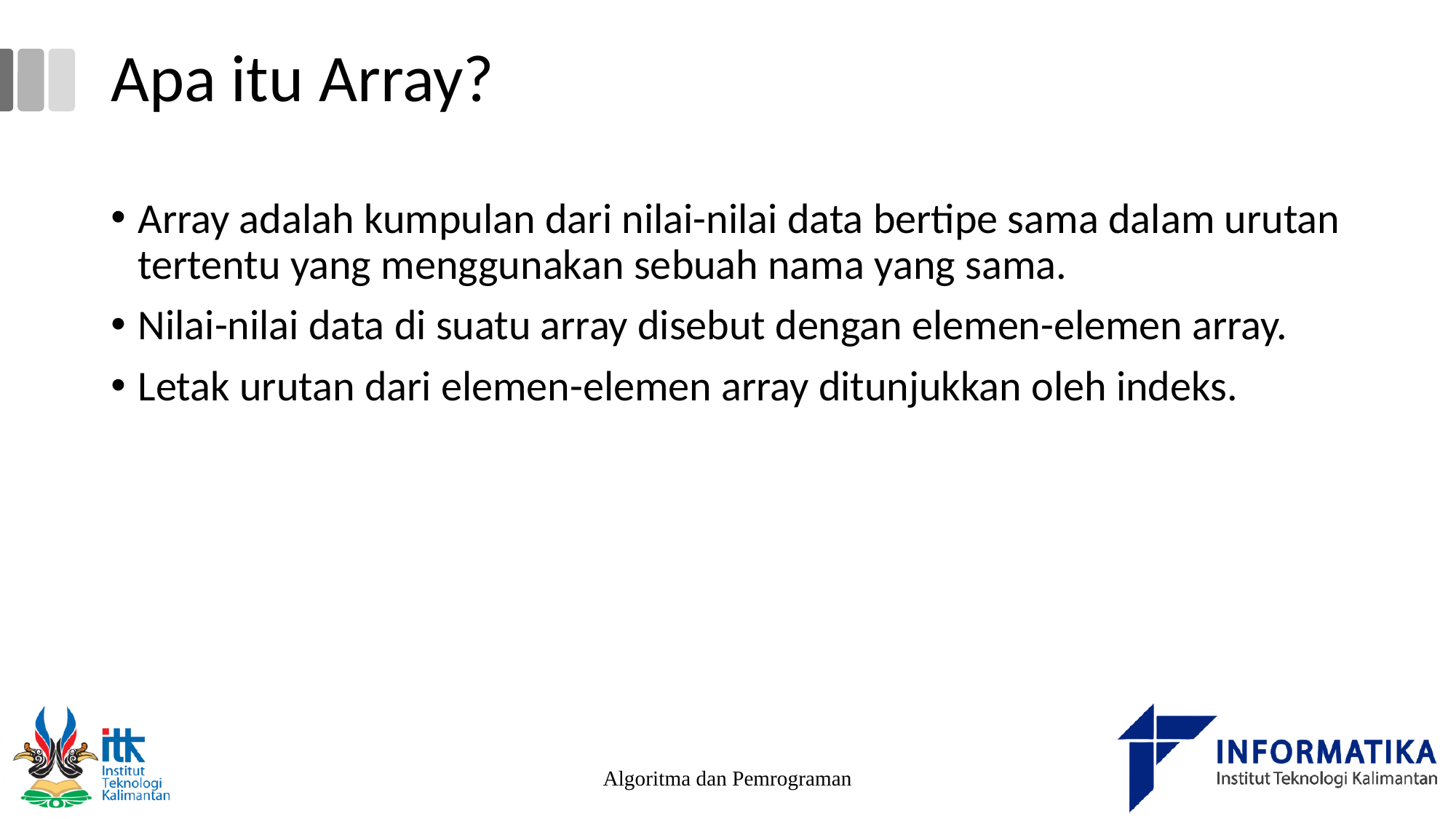

# Apa itu Array?
Array adalah kumpulan dari nilai-nilai data bertipe sama dalam urutan tertentu yang menggunakan sebuah nama yang sama.
Nilai-nilai data di suatu array disebut dengan elemen-elemen array.
Letak urutan dari elemen-elemen array ditunjukkan oleh indeks.

Algoritma dan Pemrograman